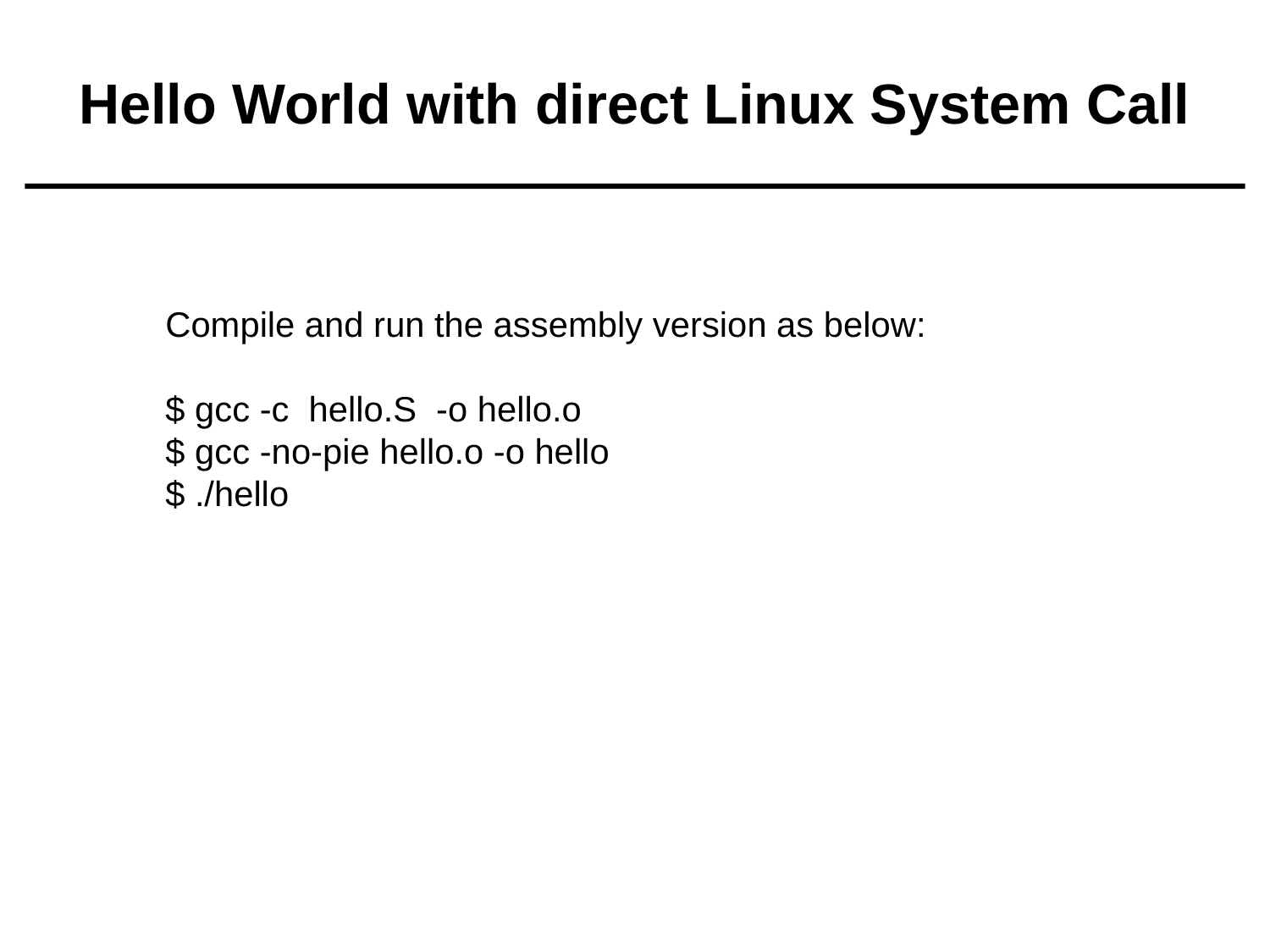

# Hello World with direct Linux System Call
Compile and run the assembly version as below:

$ gcc -c  hello.S  -o hello.o
$ gcc -no-pie hello.o -o hello
$ ./hello
24